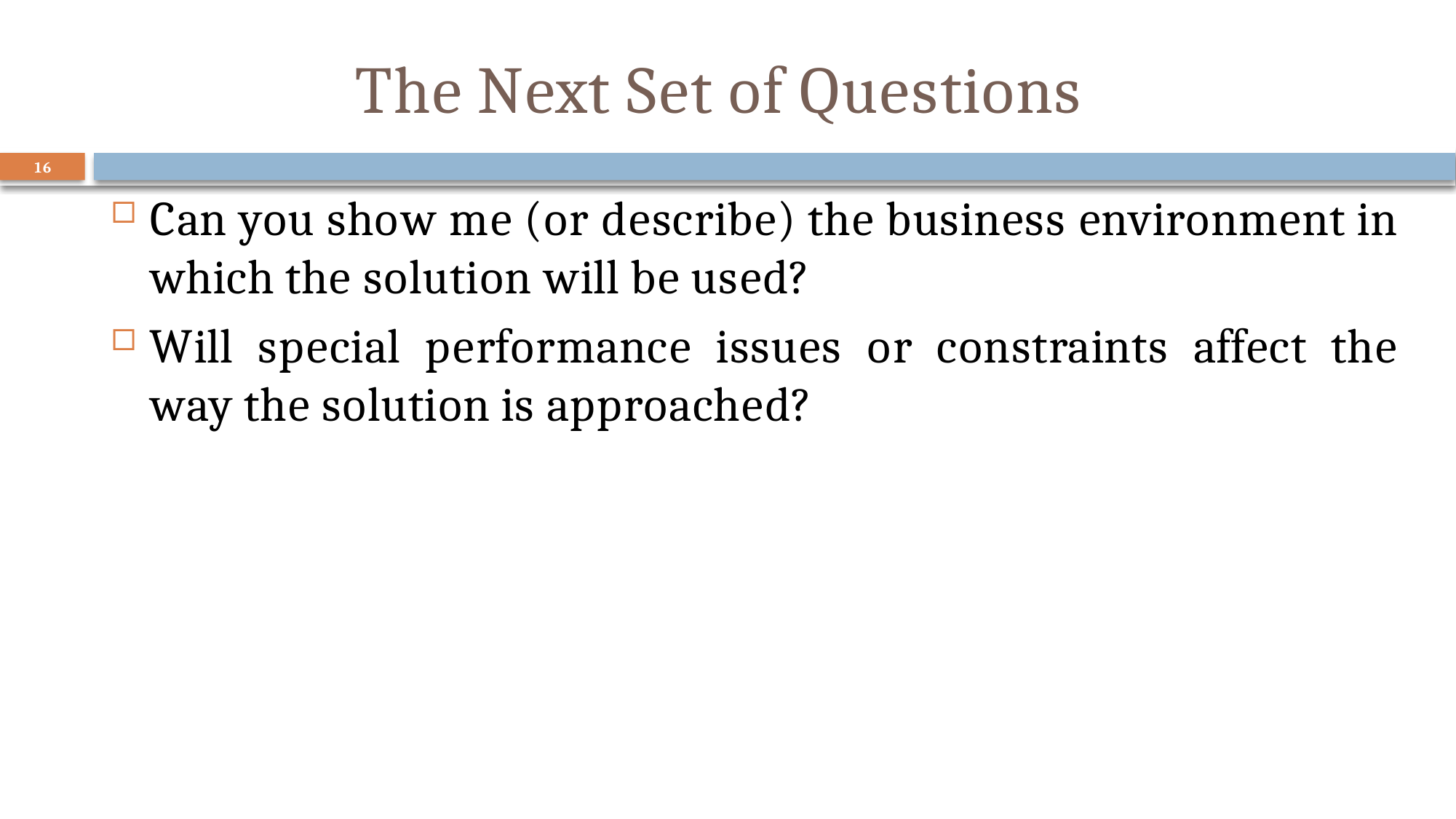

# The Next Set of Questions
16
Can you show me (or describe) the business environment in which the solution will be used?
Will special performance issues or constraints affect the way the solution is approached?